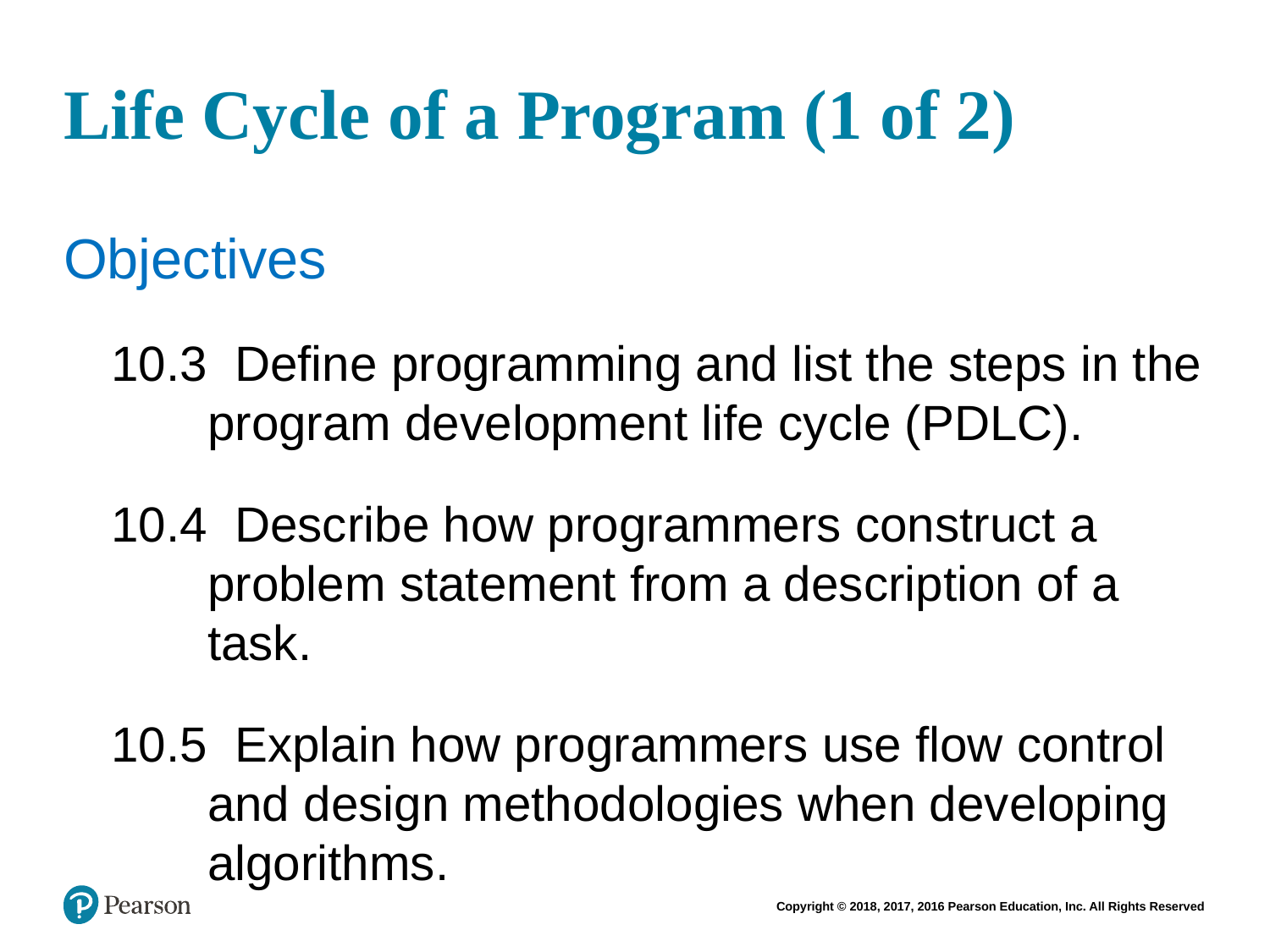

# Life Cycle of a Program (1 of 2)
Objectives
10.3  Define programming and list the steps in the program development life cycle (PDLC).
10.4  Describe how programmers construct a problem statement from a description of a task.
10.5  Explain how programmers use flow control and design methodologies when developing algorithms.